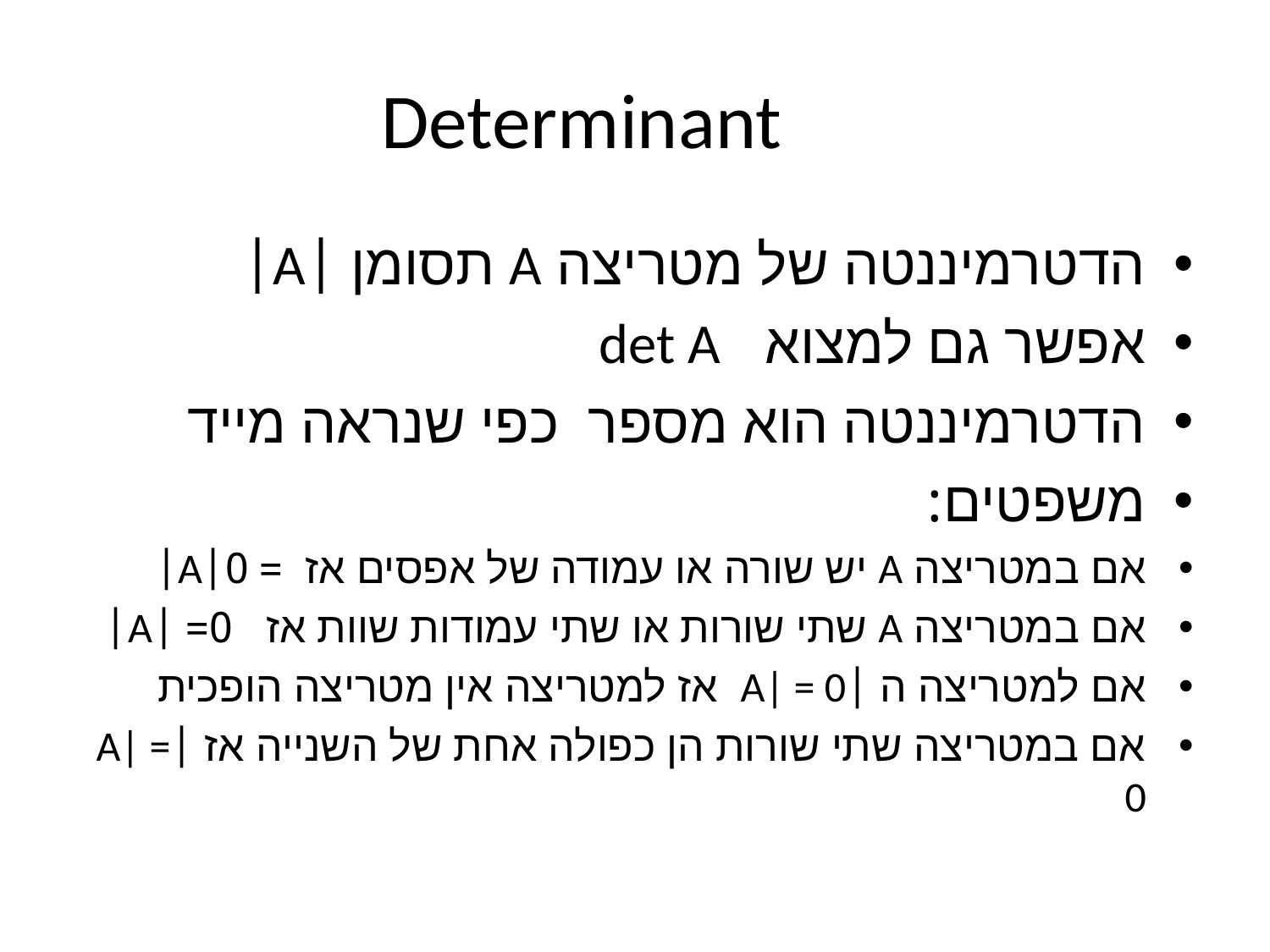

# Determinant
הדטרמיננטה של מטריצה A תסומן |A|
אפשר גם למצוא   det A
הדטרמיננטה הוא מספר  כפי שנראה מייד
משפטים:
אם במטריצה A יש שורה או עמודה של אפסים אז  = 0|A|
אם במטריצה A שתי שורות או שתי עמודות שוות אז   0= |A|
אם למטריצה ה |A| = 0  אז למטריצה אין מטריצה הופכית
אם במטריצה שתי שורות הן כפולה אחת של השנייה אז |A| = 0